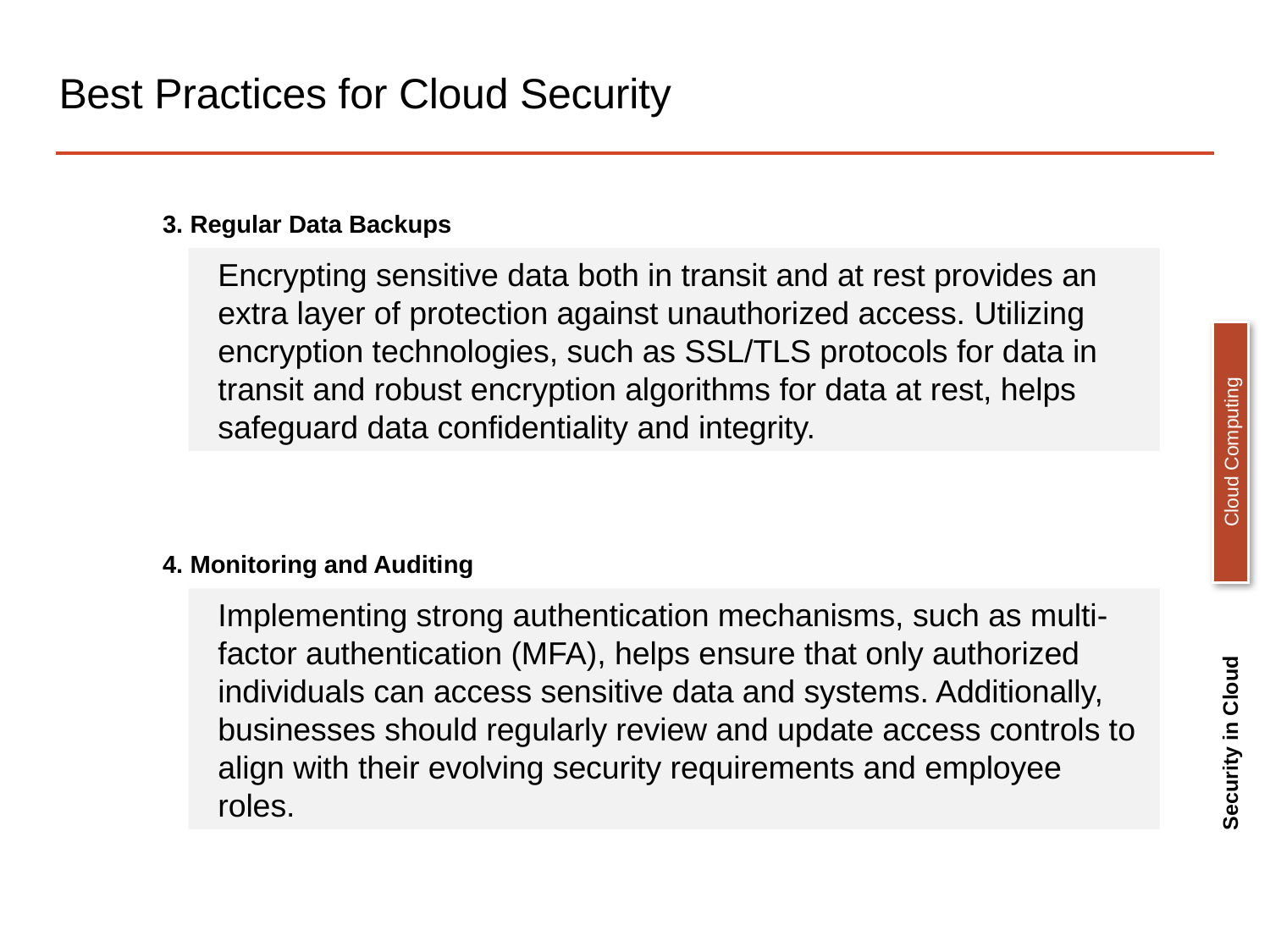

# Best Practices for Cloud Security
3. Regular Data Backups
Encrypting sensitive data both in transit and at rest provides an extra layer of protection against unauthorized access. Utilizing encryption technologies, such as SSL/TLS protocols for data in transit and robust encryption algorithms for data at rest, helps safeguard data confidentiality and integrity.
Cloud Computing
Security in Cloud
4. Monitoring and Auditing
Implementing strong authentication mechanisms, such as multi-factor authentication (MFA), helps ensure that only authorized individuals can access sensitive data and systems. Additionally, businesses should regularly review and update access controls to align with their evolving security requirements and employee roles.